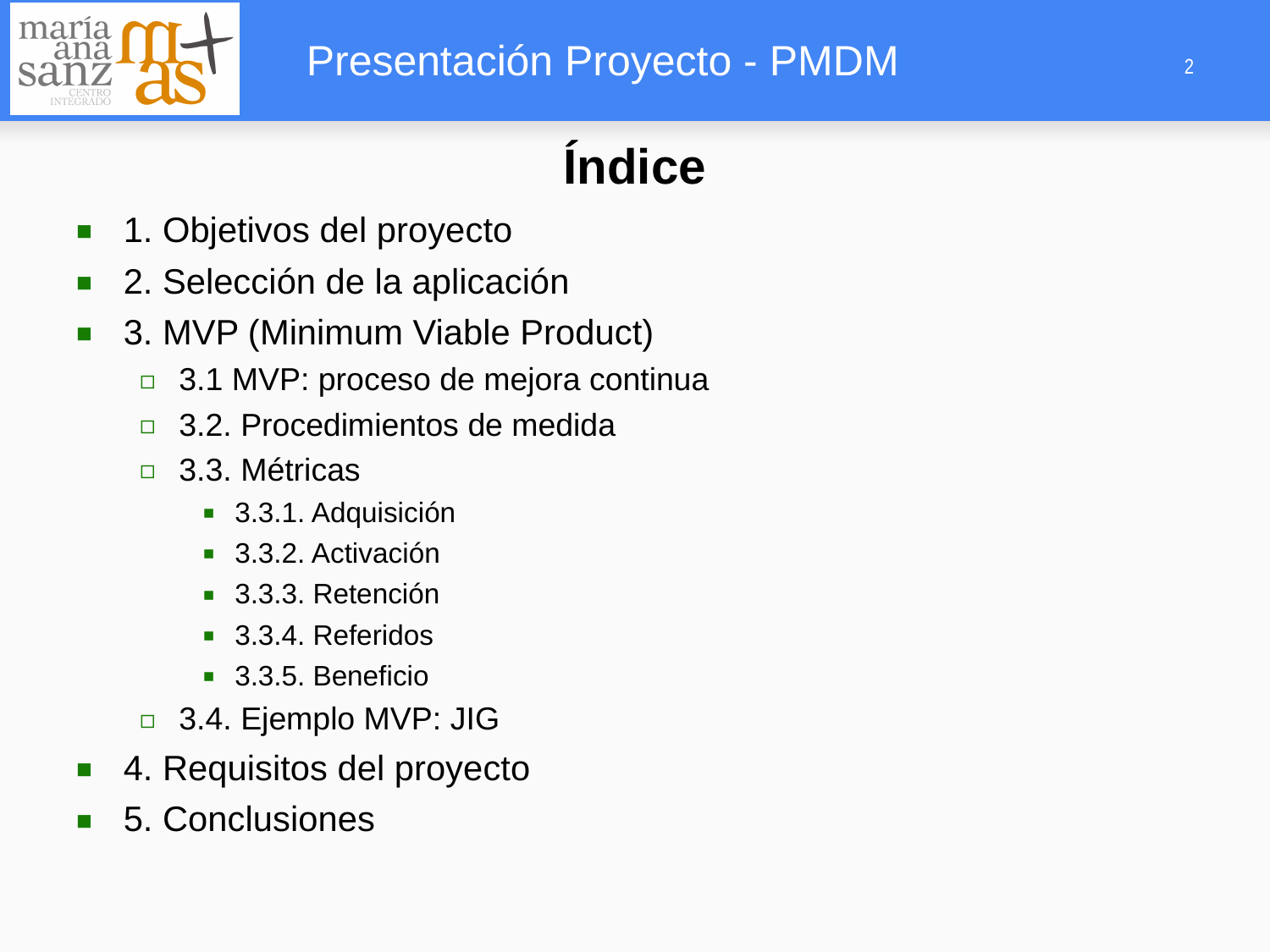

Índice
1. Objetivos del proyecto
2. Selección de la aplicación
3. MVP (Minimum Viable Product)
3.1 MVP: proceso de mejora continua
3.2. Procedimientos de medida
3.3. Métricas
3.3.1. Adquisición
3.3.2. Activación
3.3.3. Retención
3.3.4. Referidos
3.3.5. Beneficio
3.4. Ejemplo MVP: JIG
4. Requisitos del proyecto
5. Conclusiones